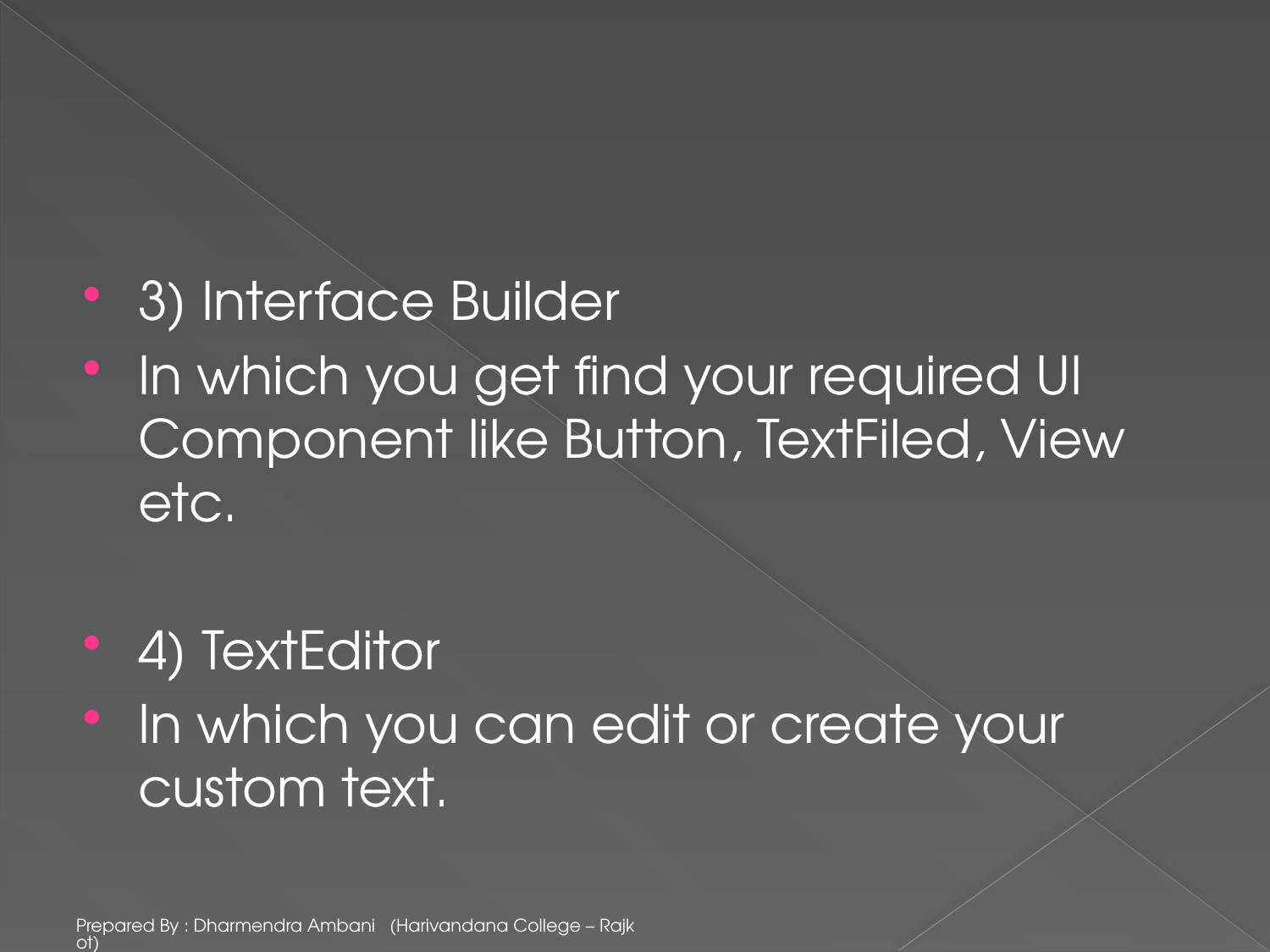

#
3) Interface Builder
In which you get find your required UI Component like Button, TextFiled, View etc.

4) TextEditor
In which you can edit or create your custom text.
Prepared By : Dharmendra Ambani   (Harivandana College – Rajkot)